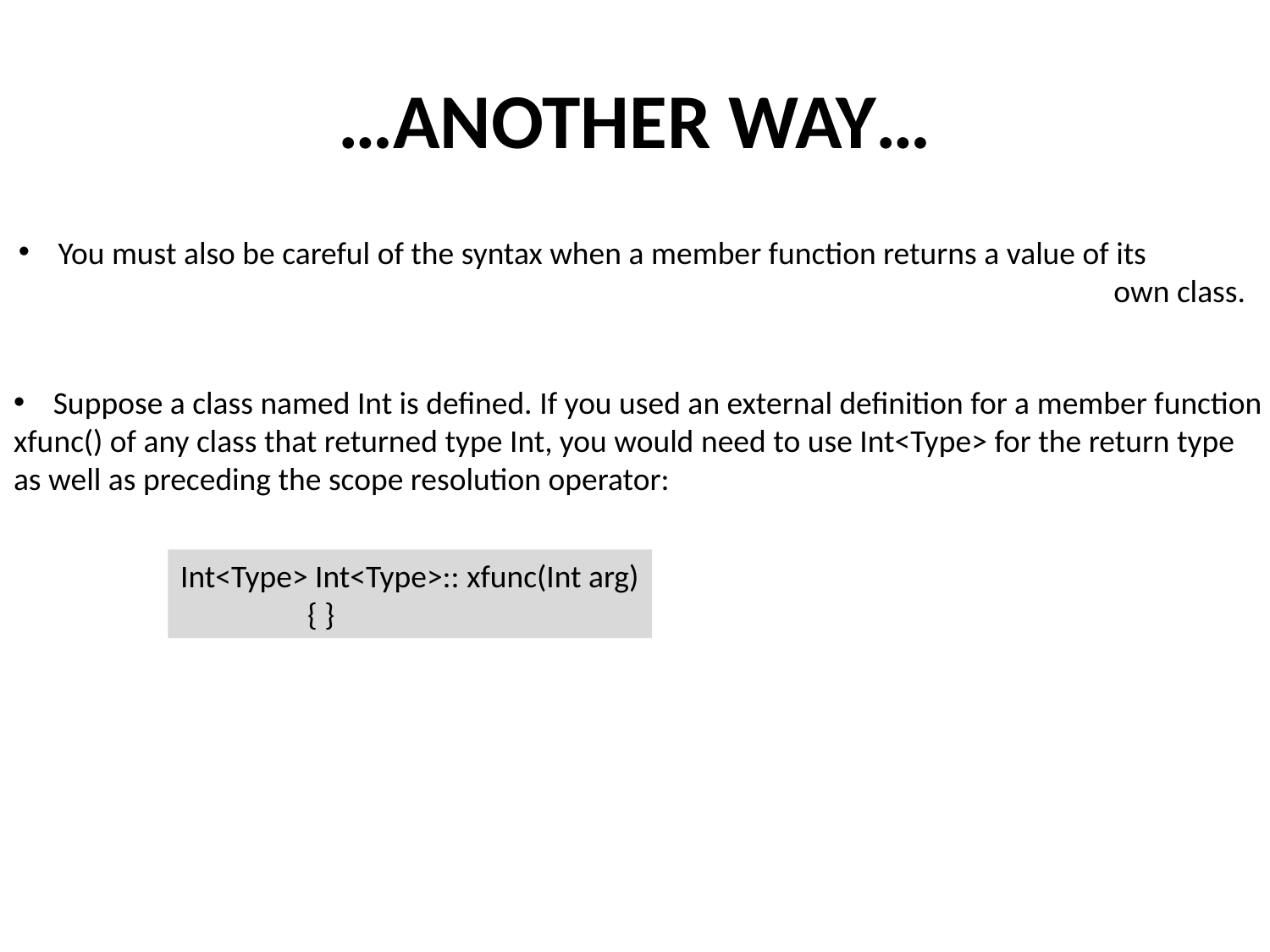

# …ANOTHER WAY…
You must also be careful of the syntax when a member function returns a value of its
								           own class.
Suppose a class named Int is defined. If you used an external definition for a member function
xfunc() of any class that returned type Int, you would need to use Int<Type> for the return type
as well as preceding the scope resolution operator:
Int<Type> Int<Type>:: xfunc(Int arg)
	{ }